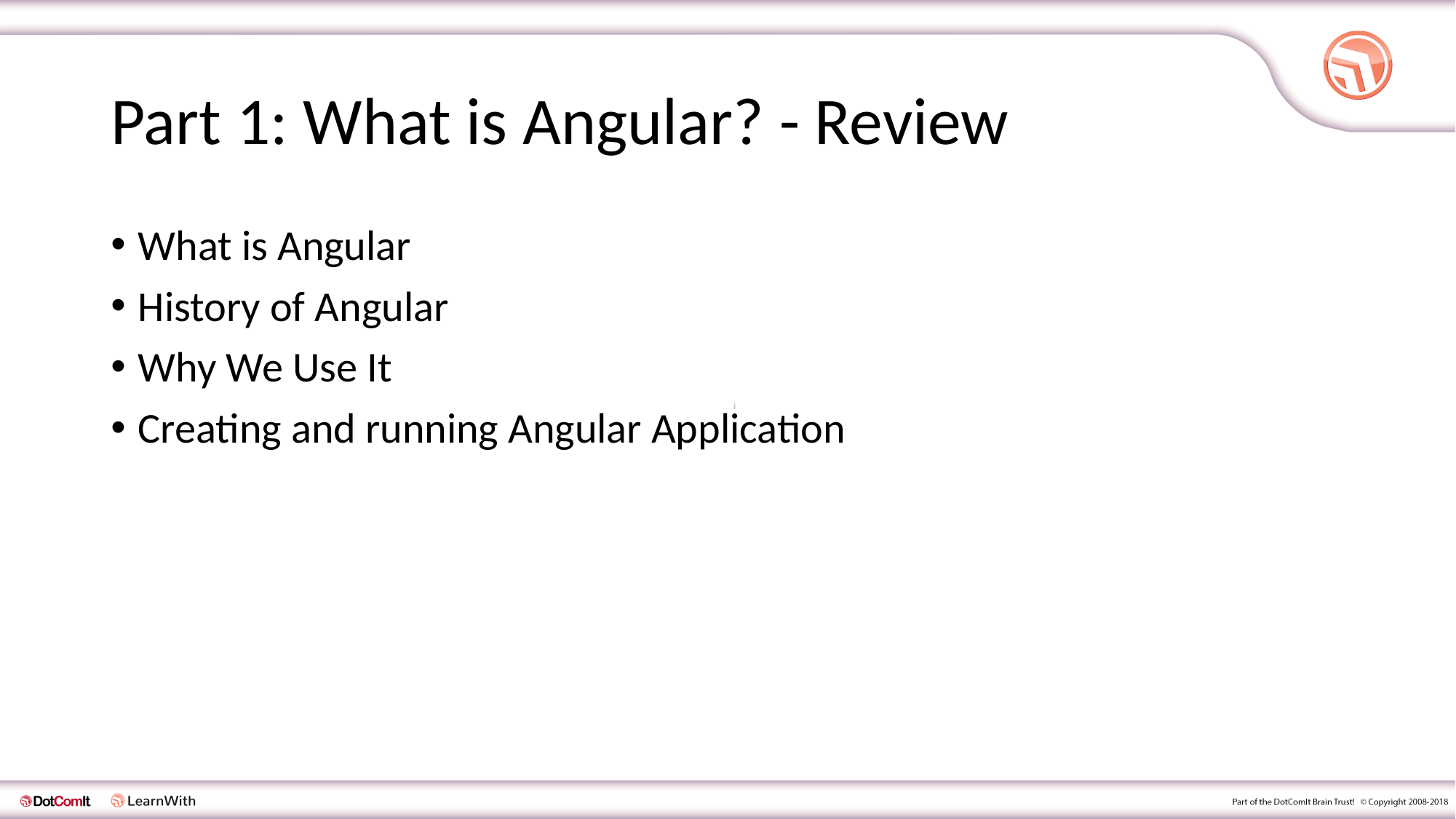

# Part 1: What is Angular? - Review
What is Angular
History of Angular
Why We Use It
Creating and running Angular Application